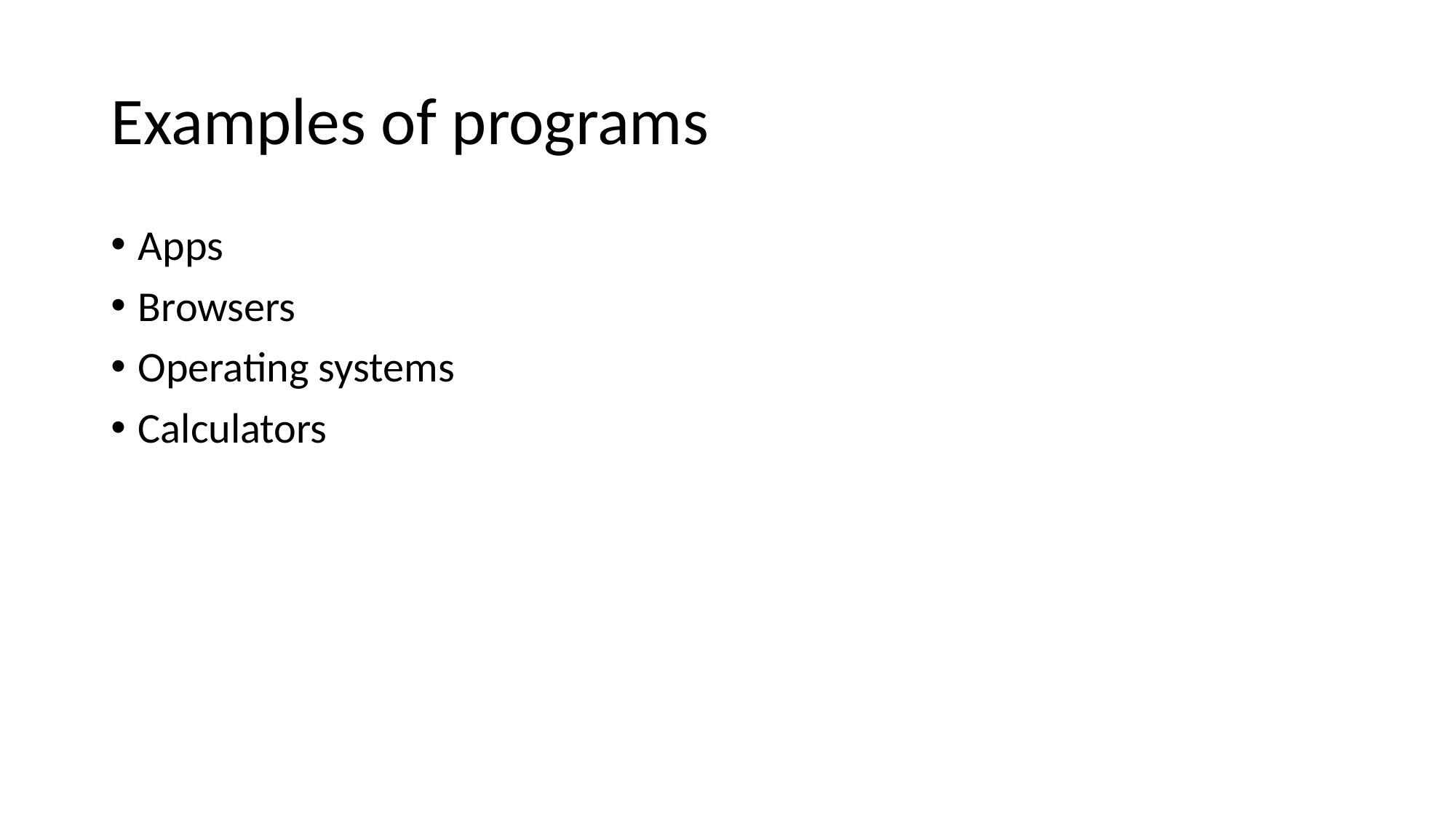

# Examples of programs
Apps
Browsers
Operating systems
Calculators